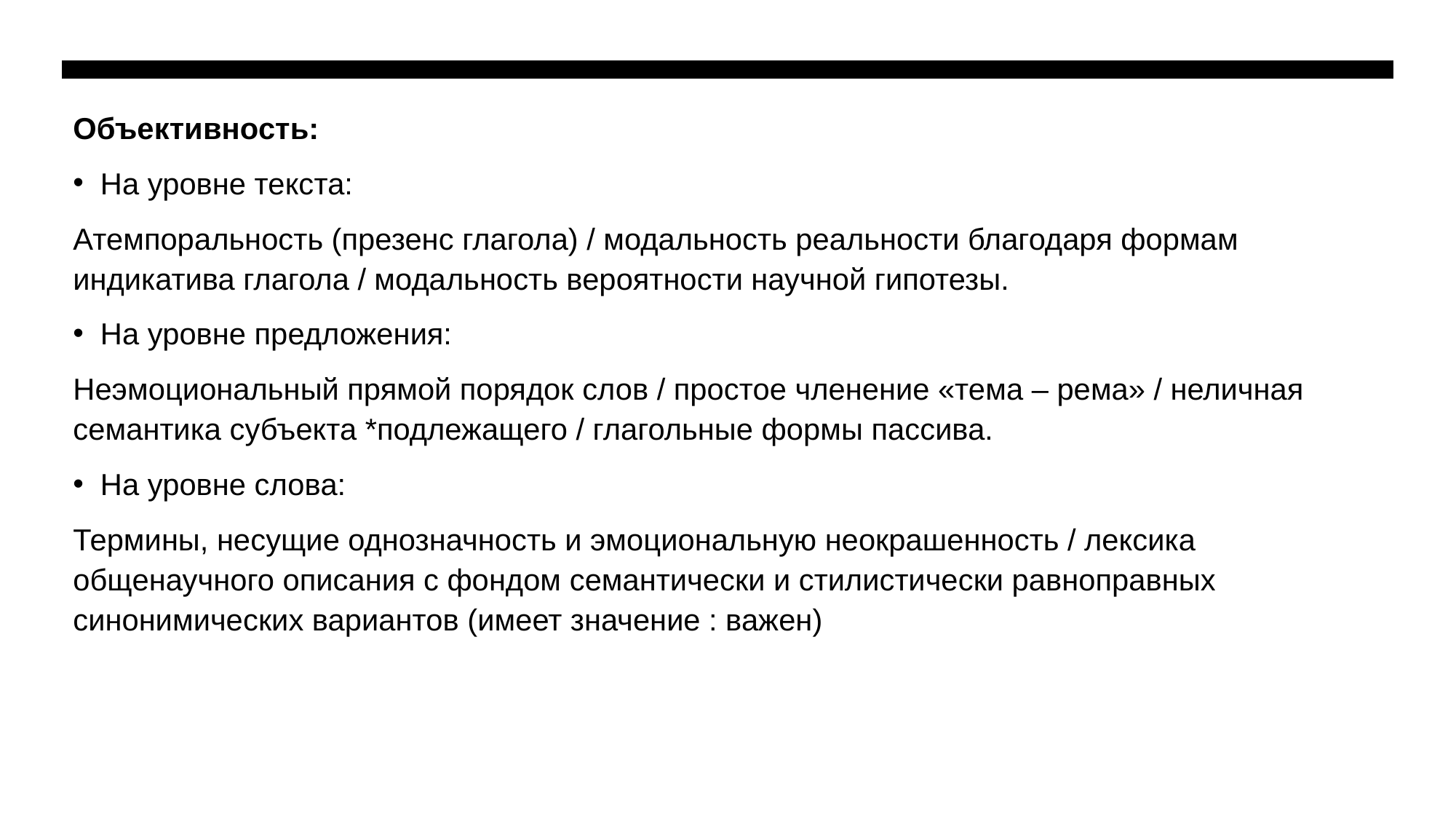

Объективность:
На уровне текста:
Атемпоральность (презенс глагола) / модальность реальности благодаря формам индикатива глагола / модальность вероятности научной гипотезы.
На уровне предложения:
Неэмоциональный прямой порядок слов / простое членение «тема – рема» / неличная семантика субъекта *подлежащего / глагольные формы пассива.
На уровне слова:
Термины, несущие однозначность и эмоциональную неокрашенность / лексика общенаучного описания с фондом семантически и стилистически равноправных синонимических вариантов (имеет значение : важен)